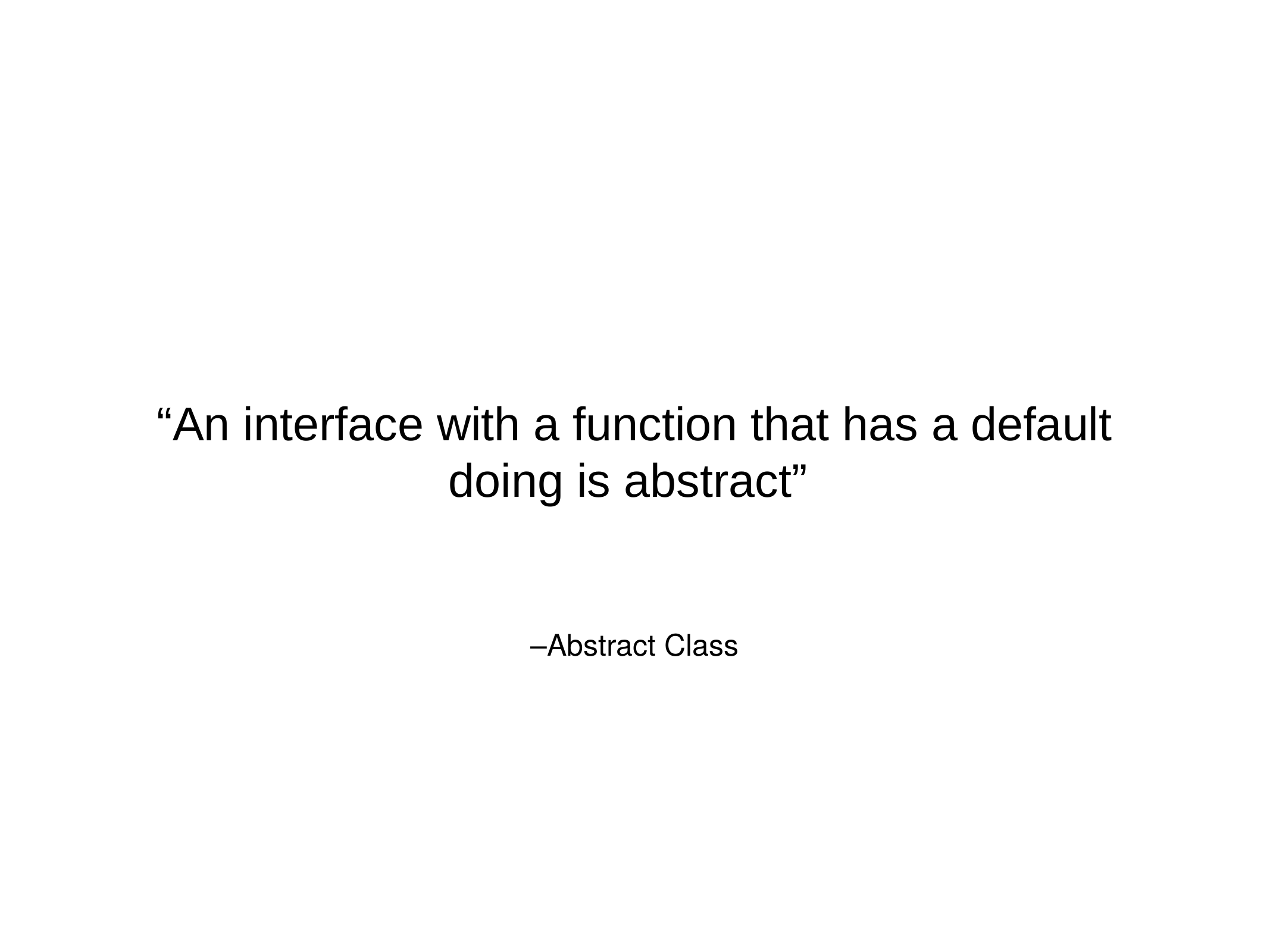

“An interface with a function that has a default doing is abstract”
–Abstract Class